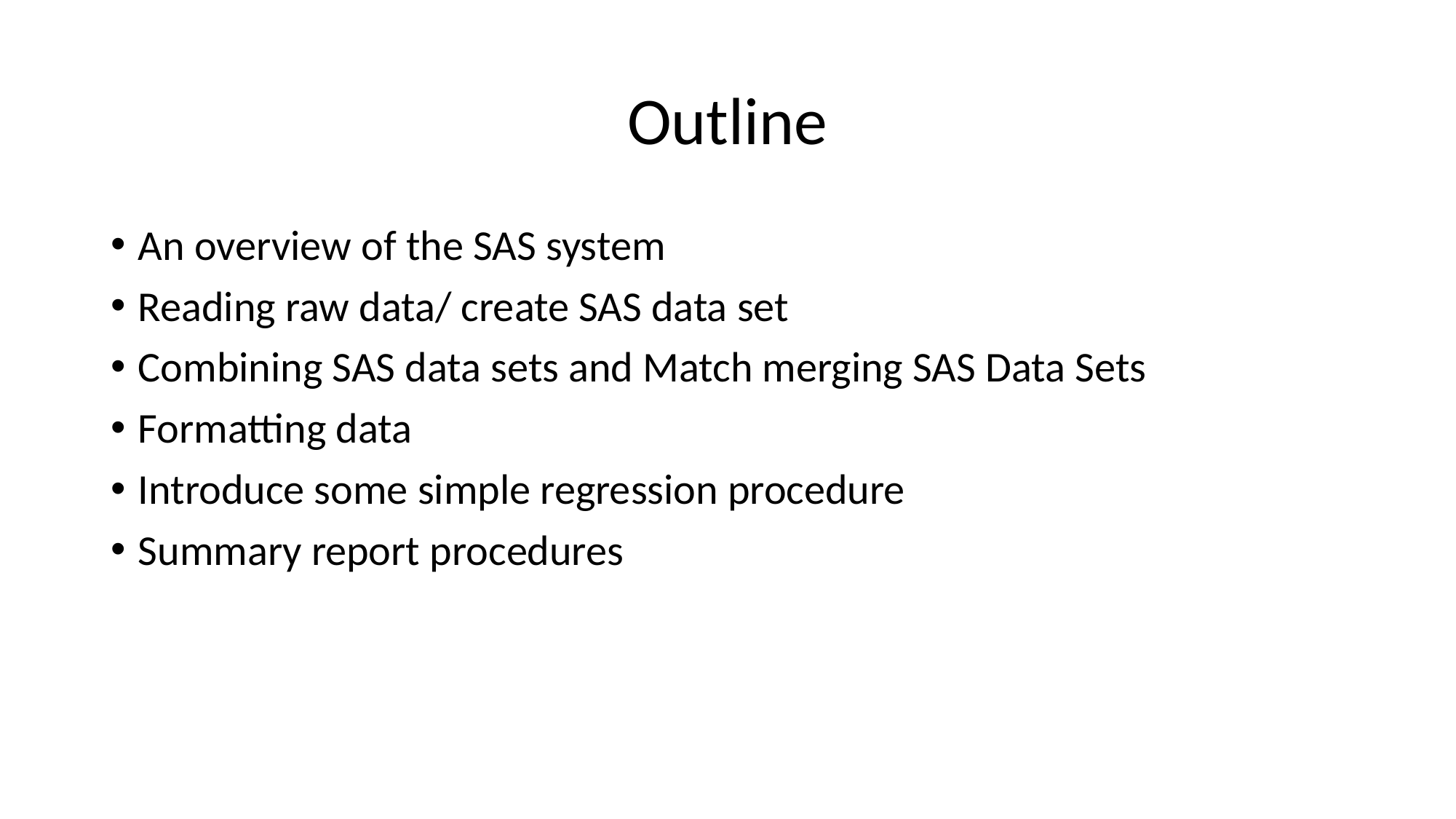

# Outline
An overview of the SAS system
Reading raw data/ create SAS data set
Combining SAS data sets and Match merging SAS Data Sets
Formatting data
Introduce some simple regression procedure
Summary report procedures